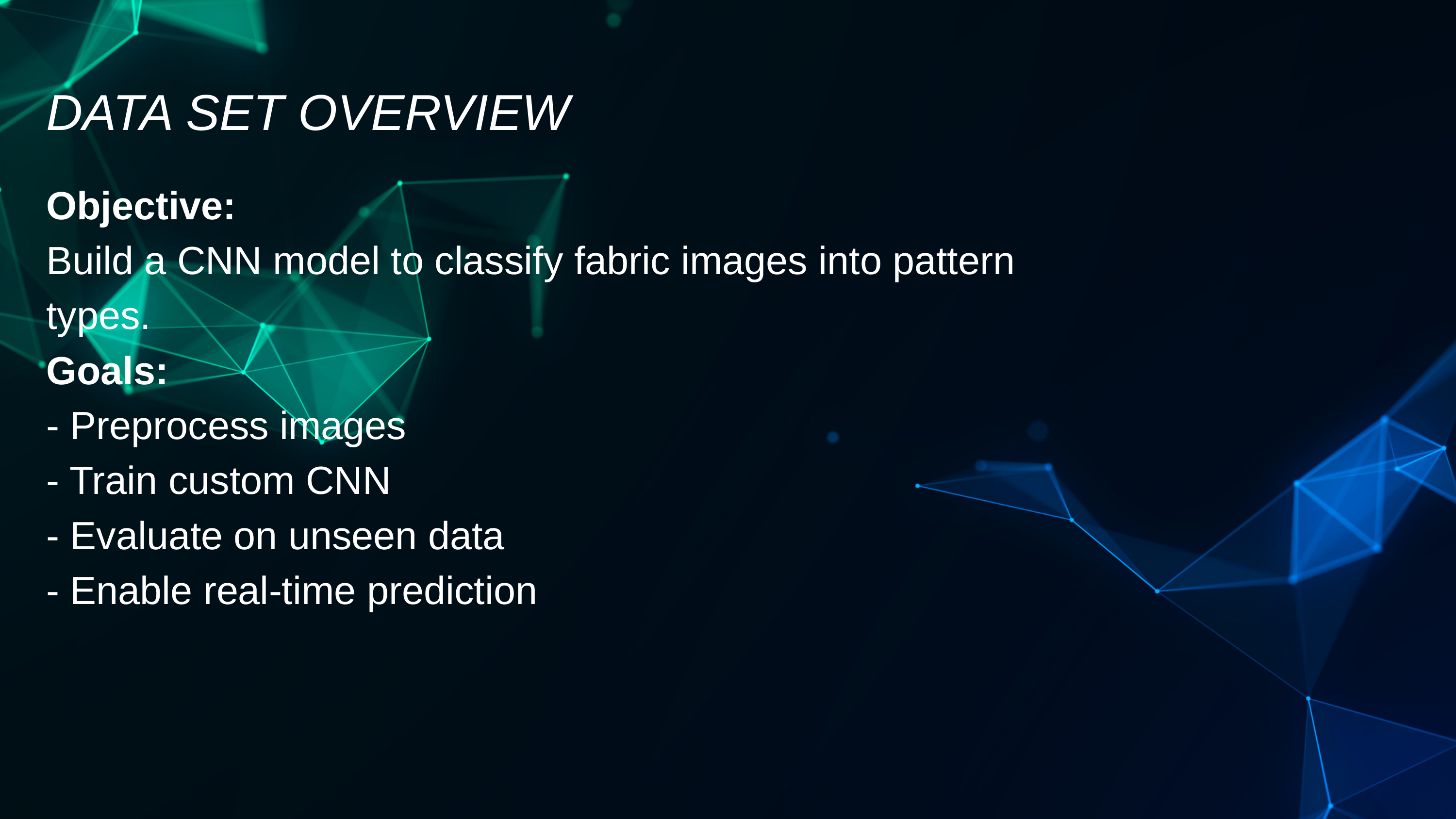

DATA SET OVERVIEW
Objective:
Build a CNN model to classify fabric images into pattern types.
Goals:
- Preprocess images
- Train custom CNN
- Evaluate on unseen data
- Enable real-time prediction